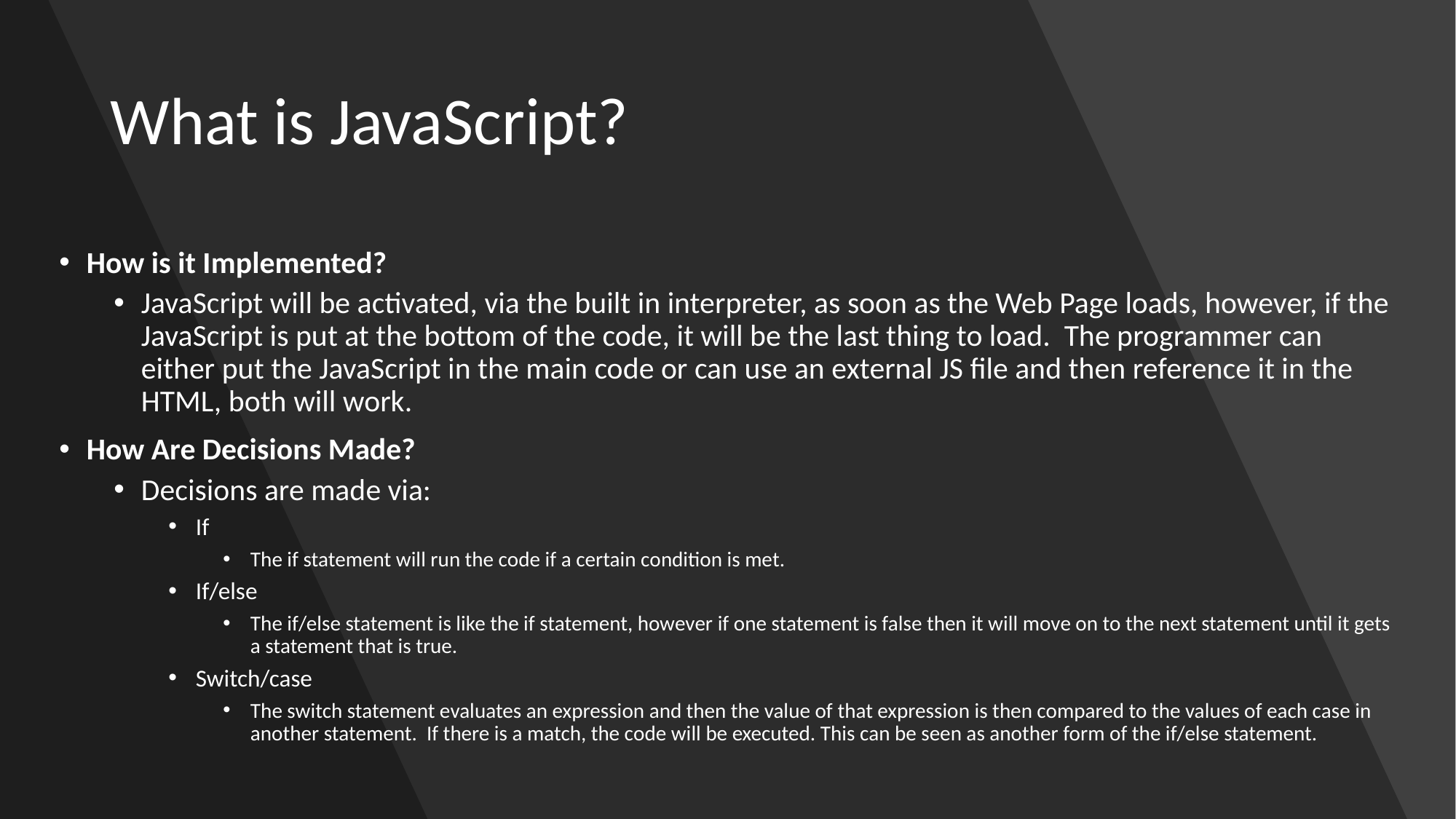

# What is JavaScript?
How is it Implemented?
JavaScript will be activated, via the built in interpreter, as soon as the Web Page loads, however, if the JavaScript is put at the bottom of the code, it will be the last thing to load.  The programmer can either put the JavaScript in the main code or can use an external JS file and then reference it in the HTML, both will work.
How Are Decisions Made?
Decisions are made via:
If
The if statement will run the code if a certain condition is met.
If/else
The if/else statement is like the if statement, however if one statement is false then it will move on to the next statement until it gets a statement that is true.
Switch/case
The switch statement evaluates an expression and then the value of that expression is then compared to the values of each case in another statement.  If there is a match, the code will be executed. This can be seen as another form of the if/else statement.